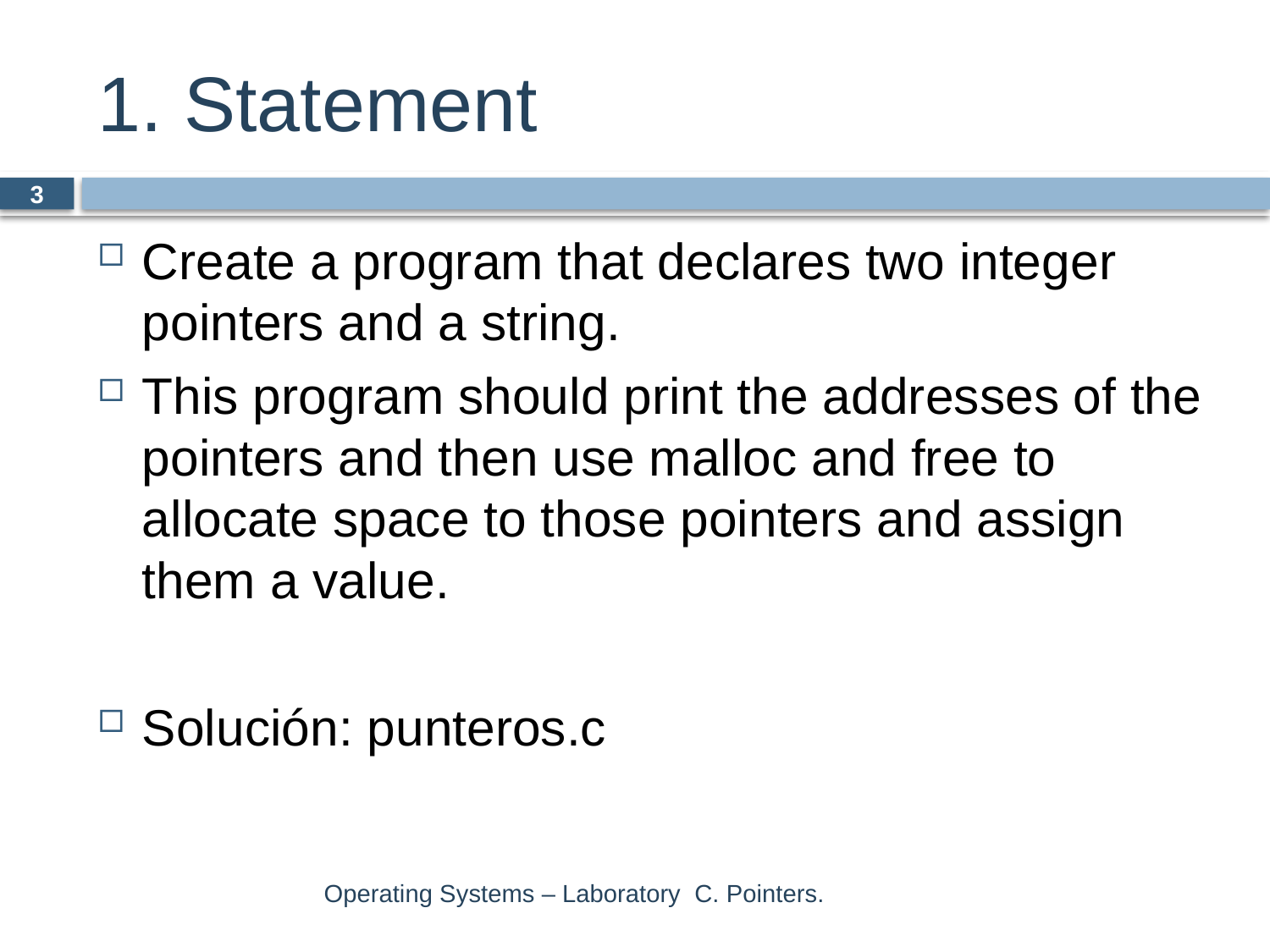

# 1. Statement
3
Create a program that declares two integer pointers and a string.
This program should print the addresses of the pointers and then use malloc and free to allocate space to those pointers and assign them a value.

Solución: punteros.c

Operating Systems – Laboratory  C. Pointers.